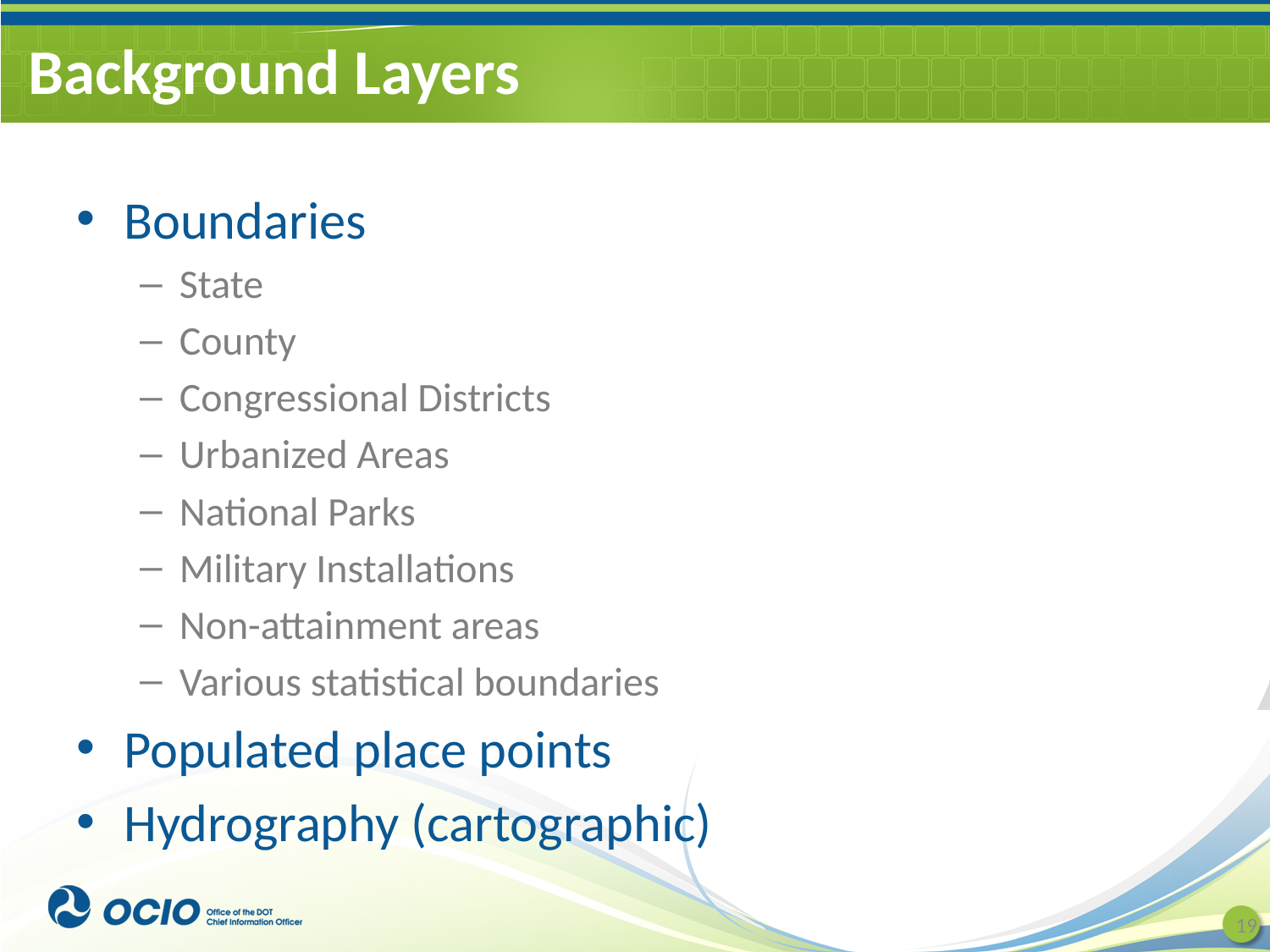

# Background Layers
Boundaries
State
County
Congressional Districts
Urbanized Areas
National Parks
Military Installations
Non-attainment areas
Various statistical boundaries
Populated place points
Hydrography (cartographic)
19